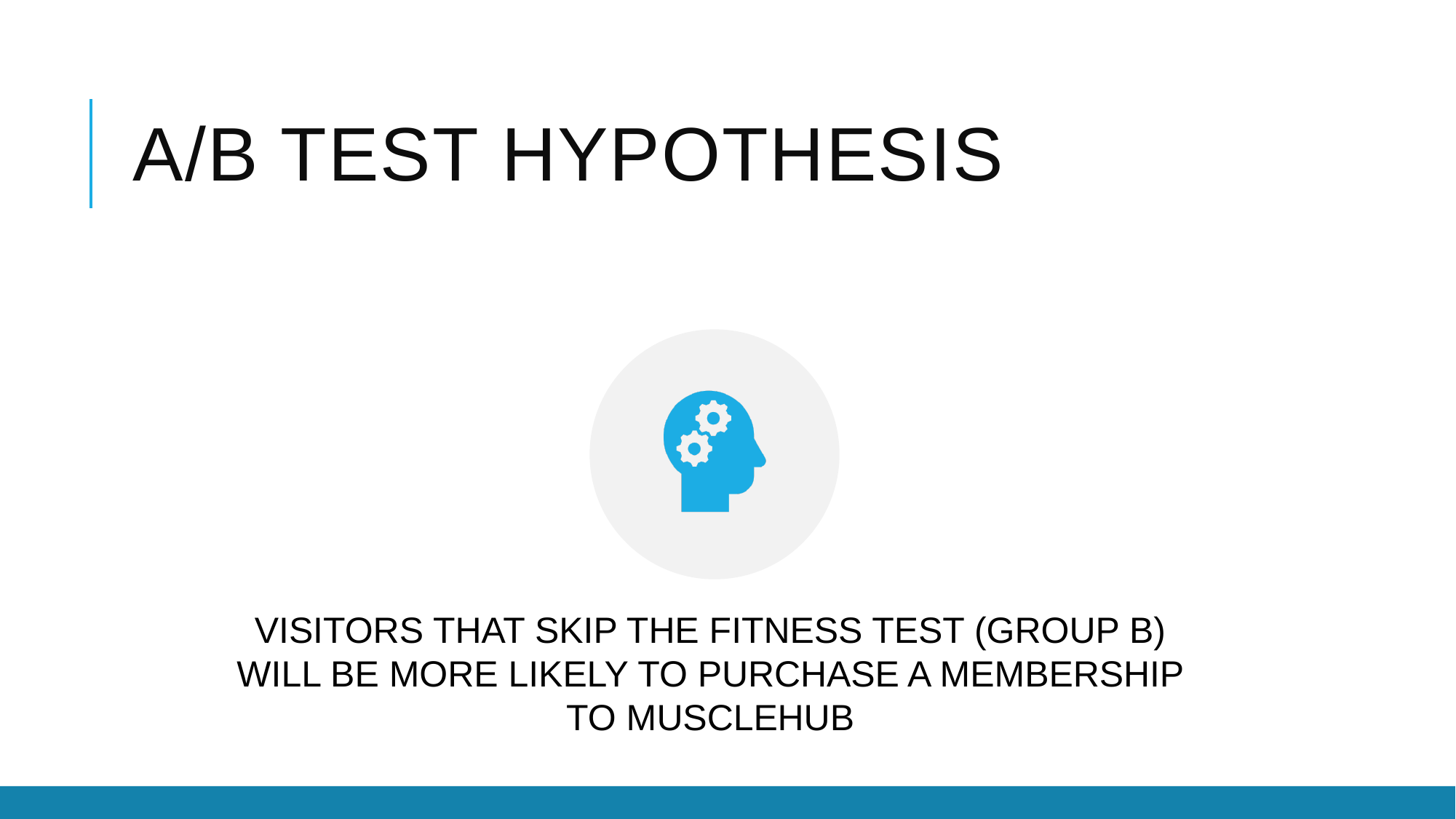

# A/B TEST HYPOTHESIS
visitors THAT skip the fitness test (GROUP B) will be more likely to purchase a membership to MuscleHub